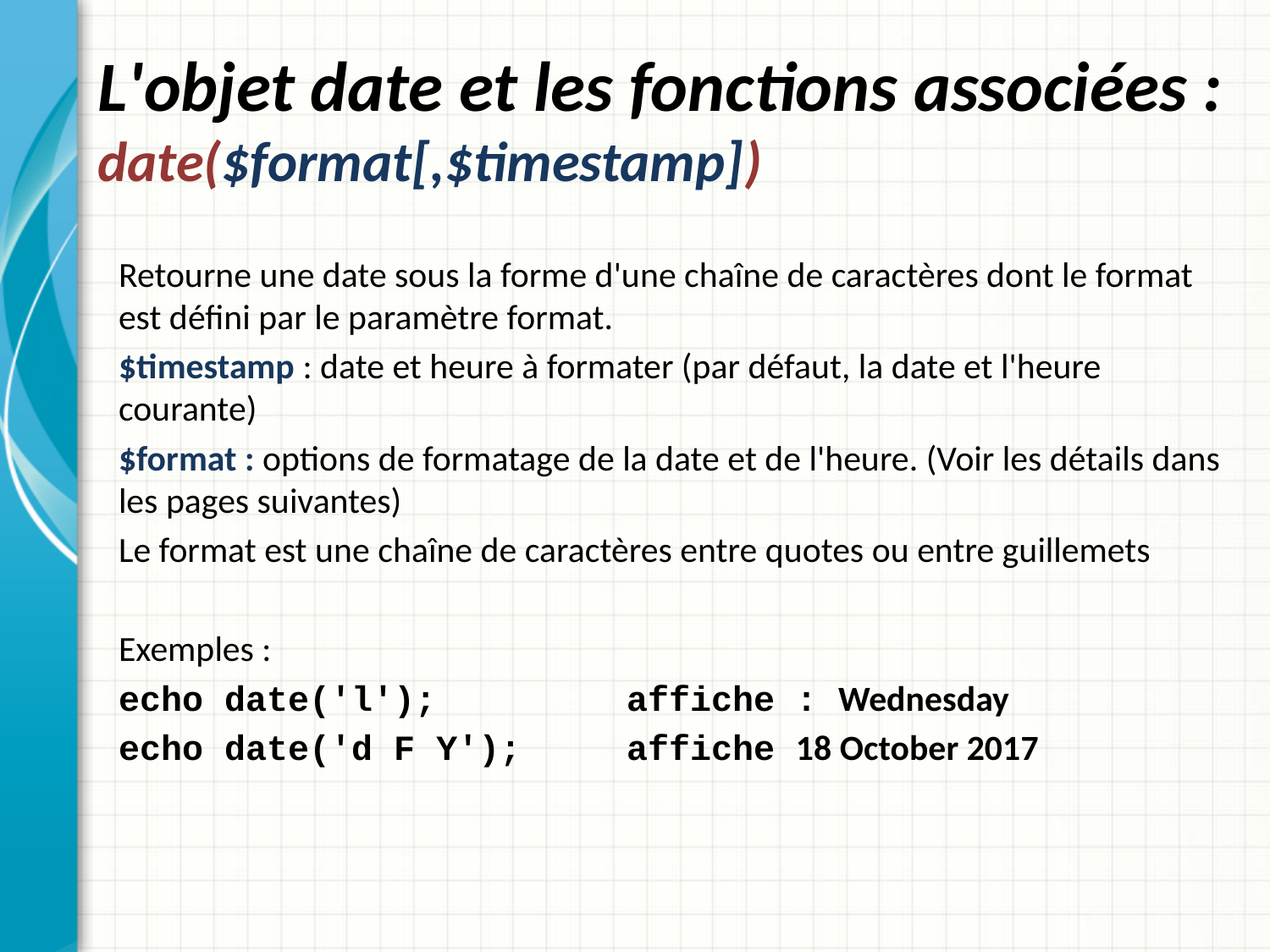

# L'objet date et les fonctions associées : date($format[,$timestamp])

Retourne une date sous la forme d'une chaîne de caractères dont le format est défini par le paramètre format.
$timestamp : date et heure à formater (par défaut, la date et l'heure courante)
$format : options de formatage de la date et de l'heure. (Voir les détails dans les pages suivantes)
Le format est une chaîne de caractères entre quotes ou entre guillemets

Exemples :
echo date('l');		affiche : Wednesday
echo date('d F Y');	affiche 18 October 2017